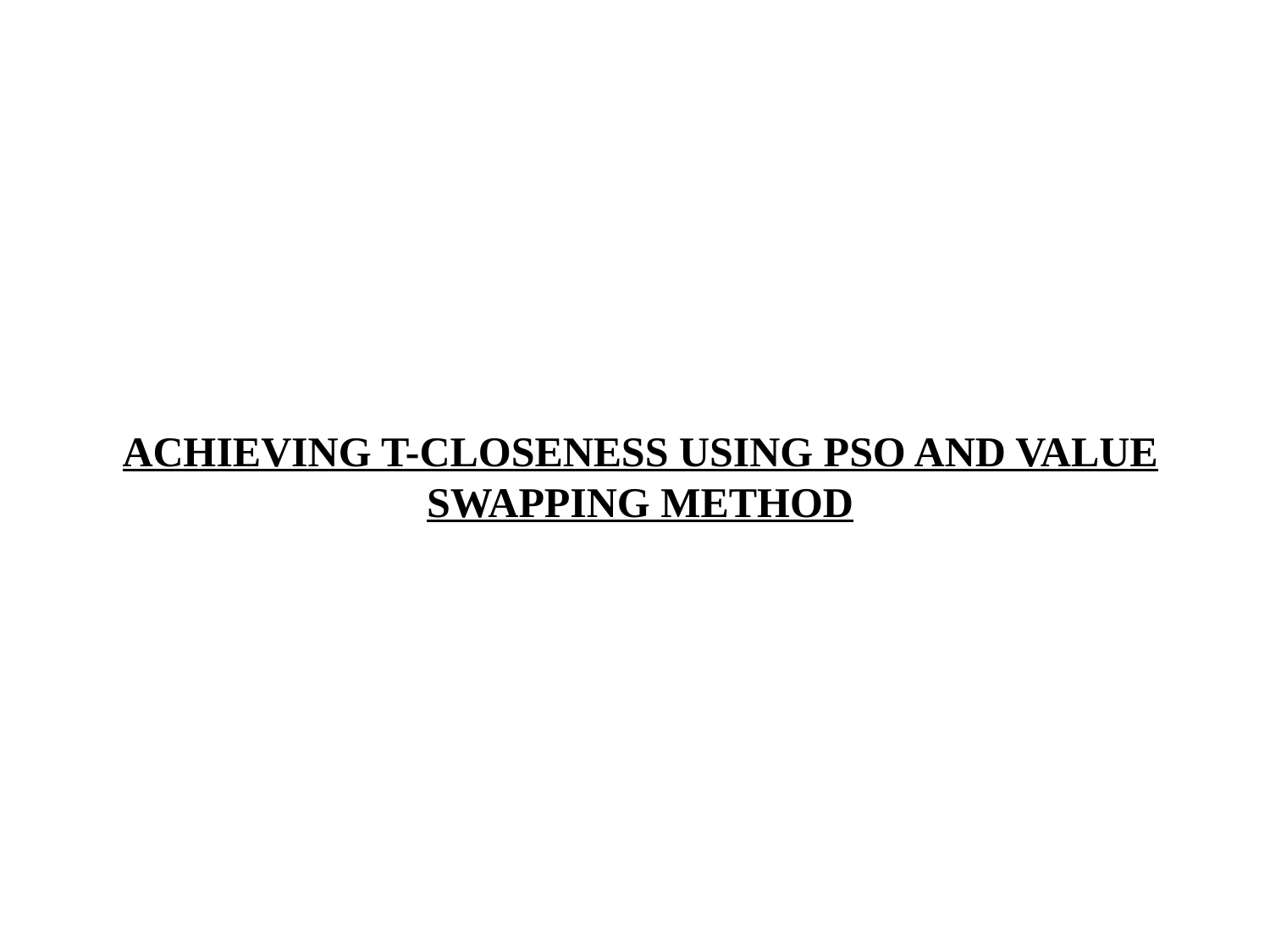

# ACHIEVING T-CLOSENESS USING PSO AND VALUE SWAPPING METHOD